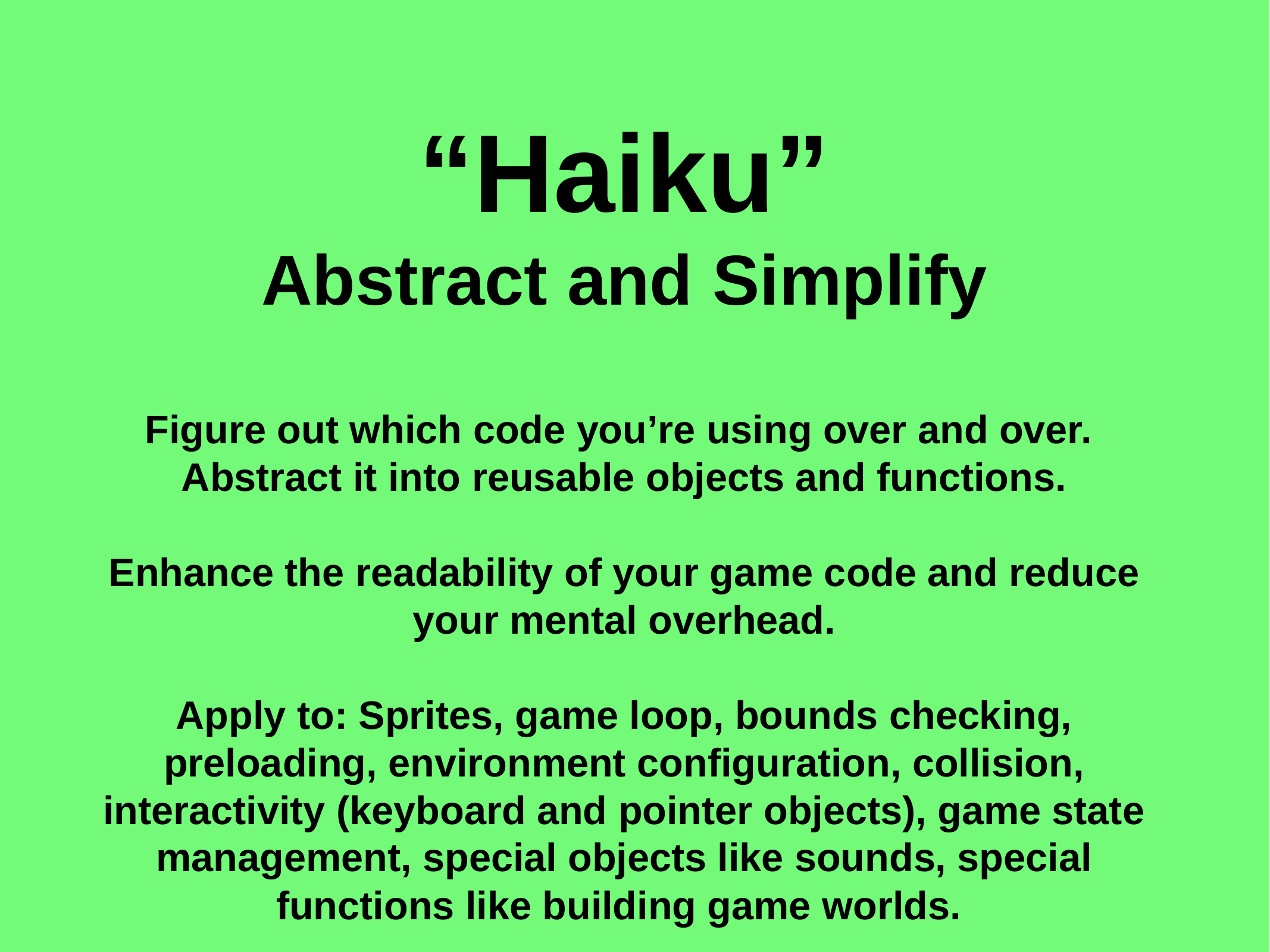

“Haiku”
Abstract and Simplify

Figure out which code you’re using over and over.
Abstract it into reusable objects and functions.

Enhance the readability of your game code and reduce your mental overhead.

Apply to: Sprites, game loop, bounds checking, preloading, environment configuration, collision, interactivity (keyboard and pointer objects), game state management, special objects like sounds, special functions like building game worlds.